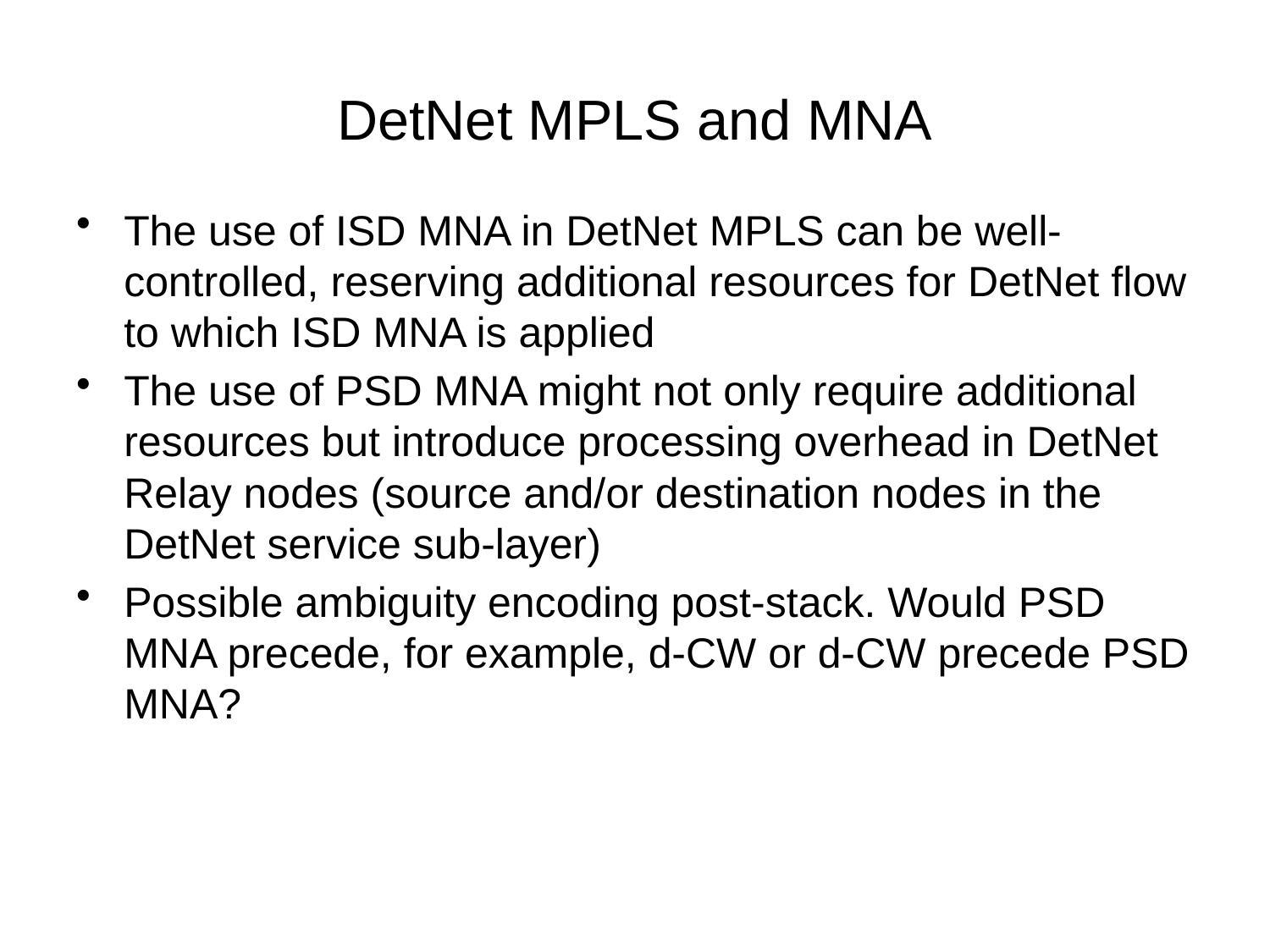

# DetNet MPLS and MNA
The use of ISD MNA in DetNet MPLS can be well-controlled, reserving additional resources for DetNet flow to which ISD MNA is applied
The use of PSD MNA might not only require additional resources but introduce processing overhead in DetNet Relay nodes (source and/or destination nodes in the DetNet service sub-layer)
Possible ambiguity encoding post-stack. Would PSD MNA precede, for example, d-CW or d-CW precede PSD MNA?